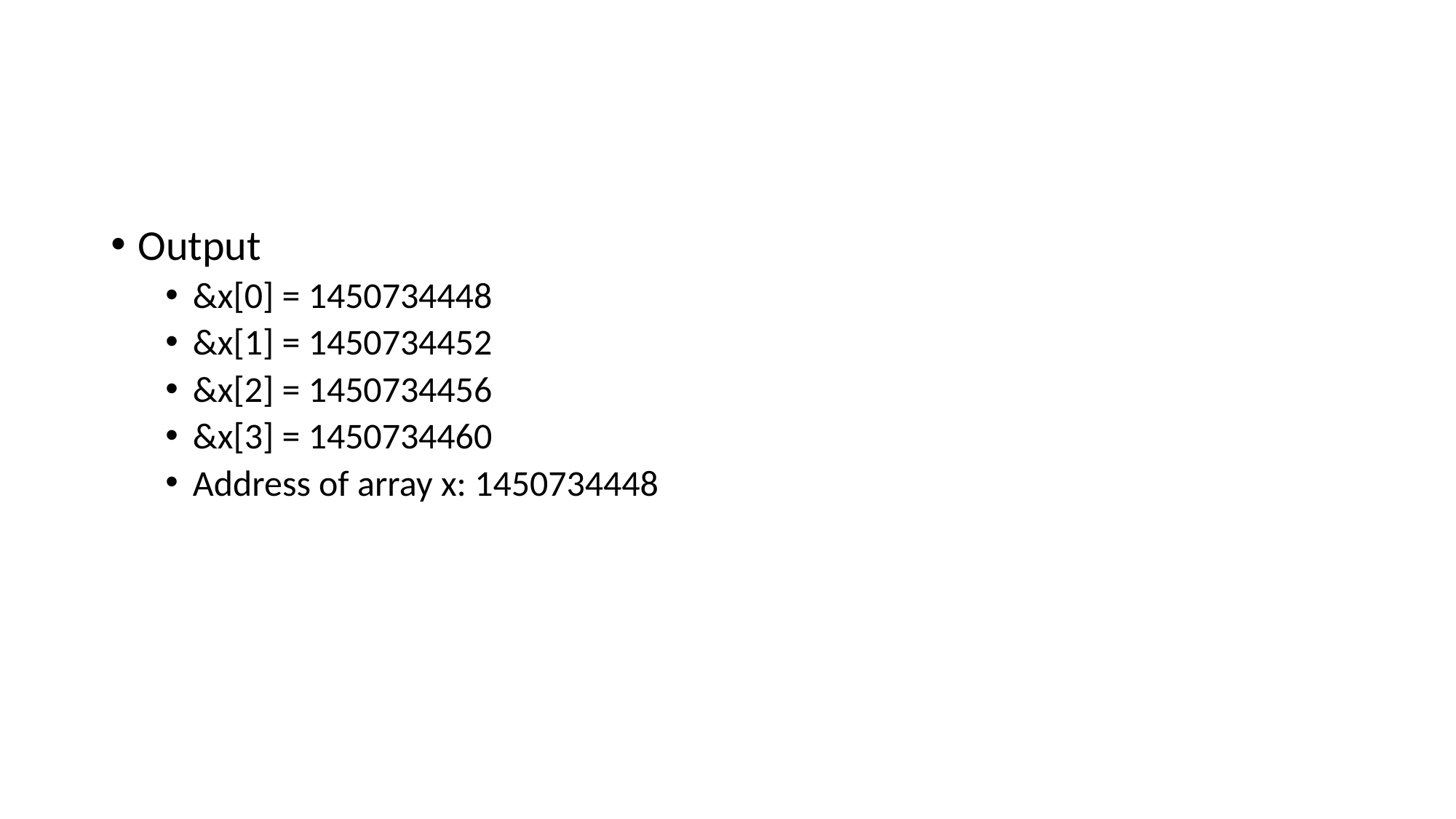

#
Output
&x[0] = 1450734448
&x[1] = 1450734452
&x[2] = 1450734456
&x[3] = 1450734460
Address of array x: 1450734448